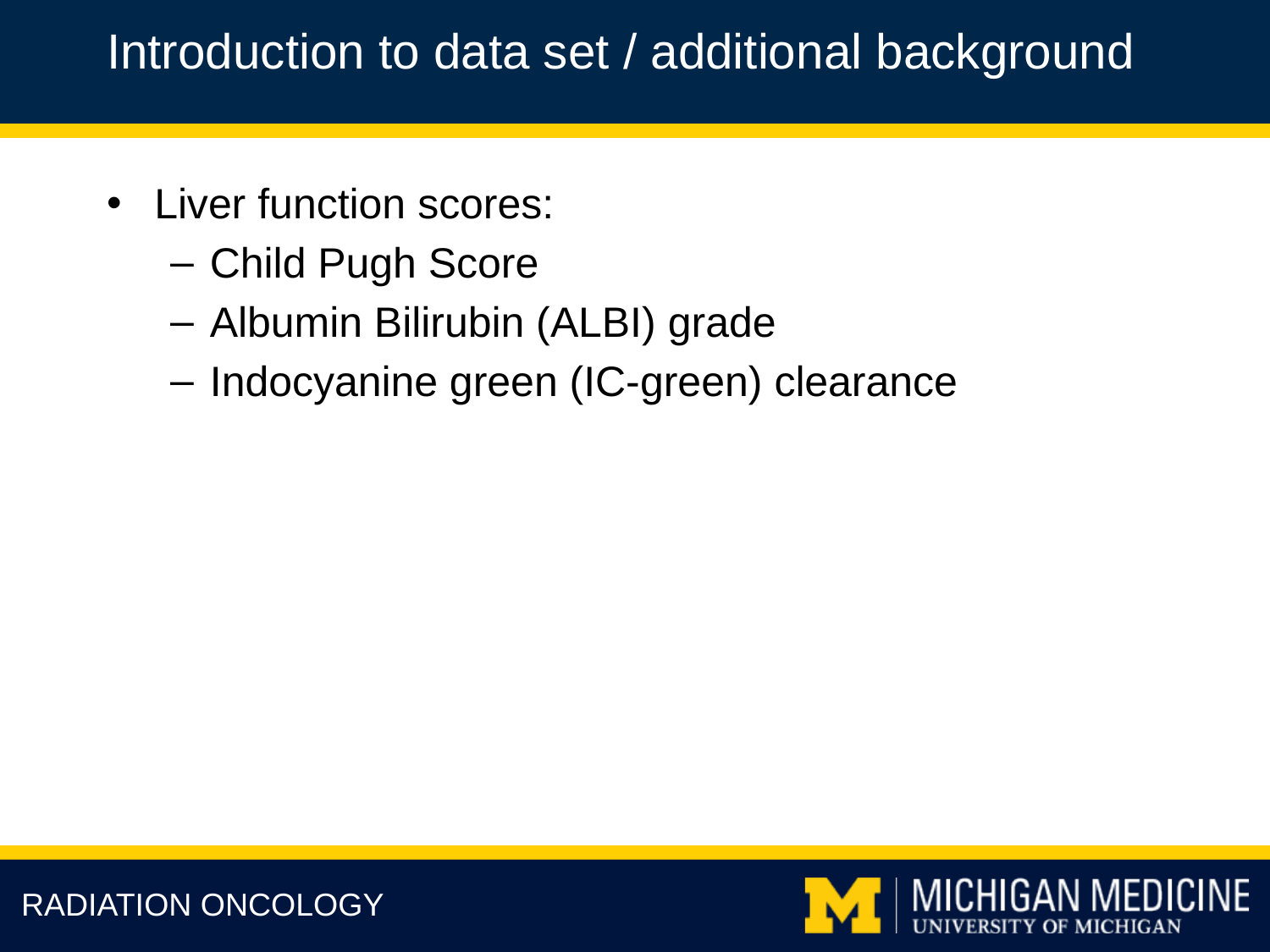

Introduction to data set / additional background
Liver function scores:
Child Pugh Score
Albumin Bilirubin (ALBI) grade
Indocyanine green (IC-green) clearance

RADIATION ONCOLOGY